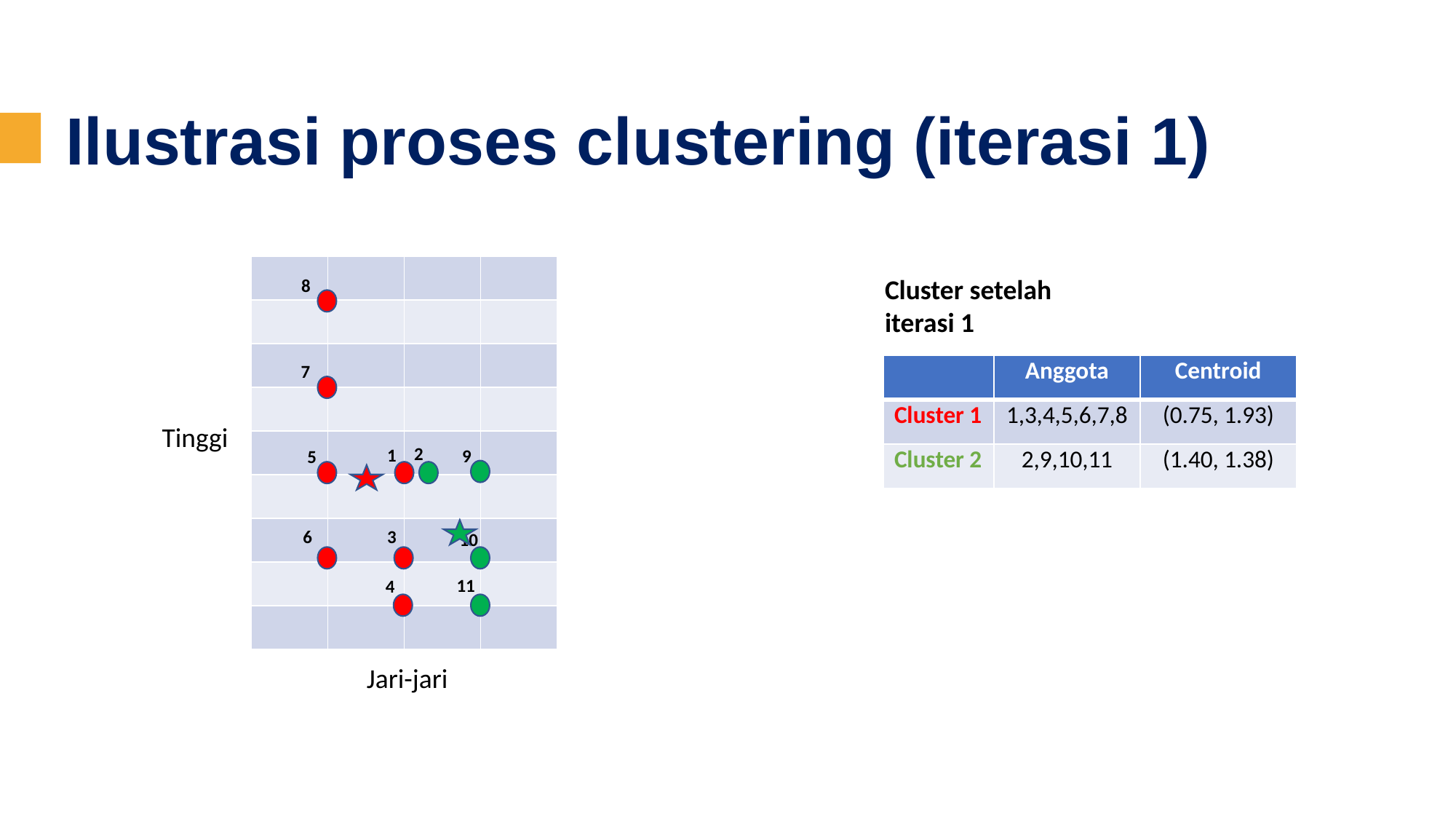

Ilustrasi proses clustering (iterasi 1)

|  |  |  |  |
| --- | --- | --- | --- |
|  |  |  |  |
|  |  |  |  |
|  |  |  |  |
|  |  |  |  |
|  |  |  |  |
|  |  |  |  |
|  |  |  |  |
|  |  |  |  |
Cluster setelah iterasi 1
8

7
|  | Anggota | Centroid |
| --- | --- | --- |
| Cluster 1 | 1,3,4,5,6,7,8 | (0.75, 1.93) |
| Cluster 2 | 2,9,10,11 | (1.40, 1.38) |

Tinggi
2
1
9
5

6
3
10

11
4

Jari-jari